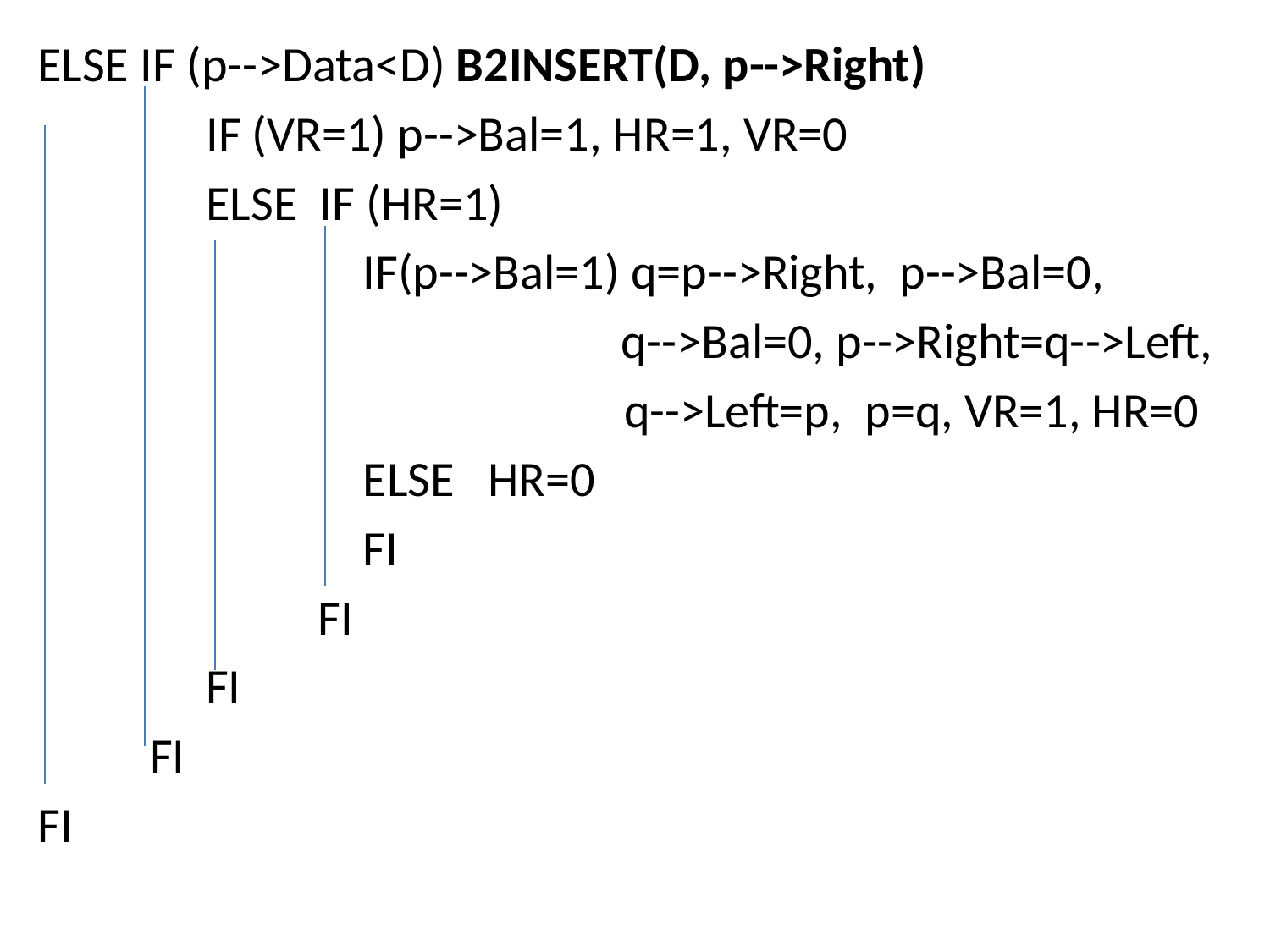

ELSE IF (p-->Data<D) B2INSERT(D, p-->Right)
               IF (VR=1) p-->Bal=1, HR=1, VR=0
               ELSE  IF (HR=1)
                             IF(p-->Bal=1) q=p-->Right,  p-->Bal=0,
                                                    q-->Bal=0, p-->Right=q-->Left,
				       q-->Left=p,  p=q, VR=1, HR=0
                             ELSE   HR=0
                             FI
                         FI
               FI
          FI
FI